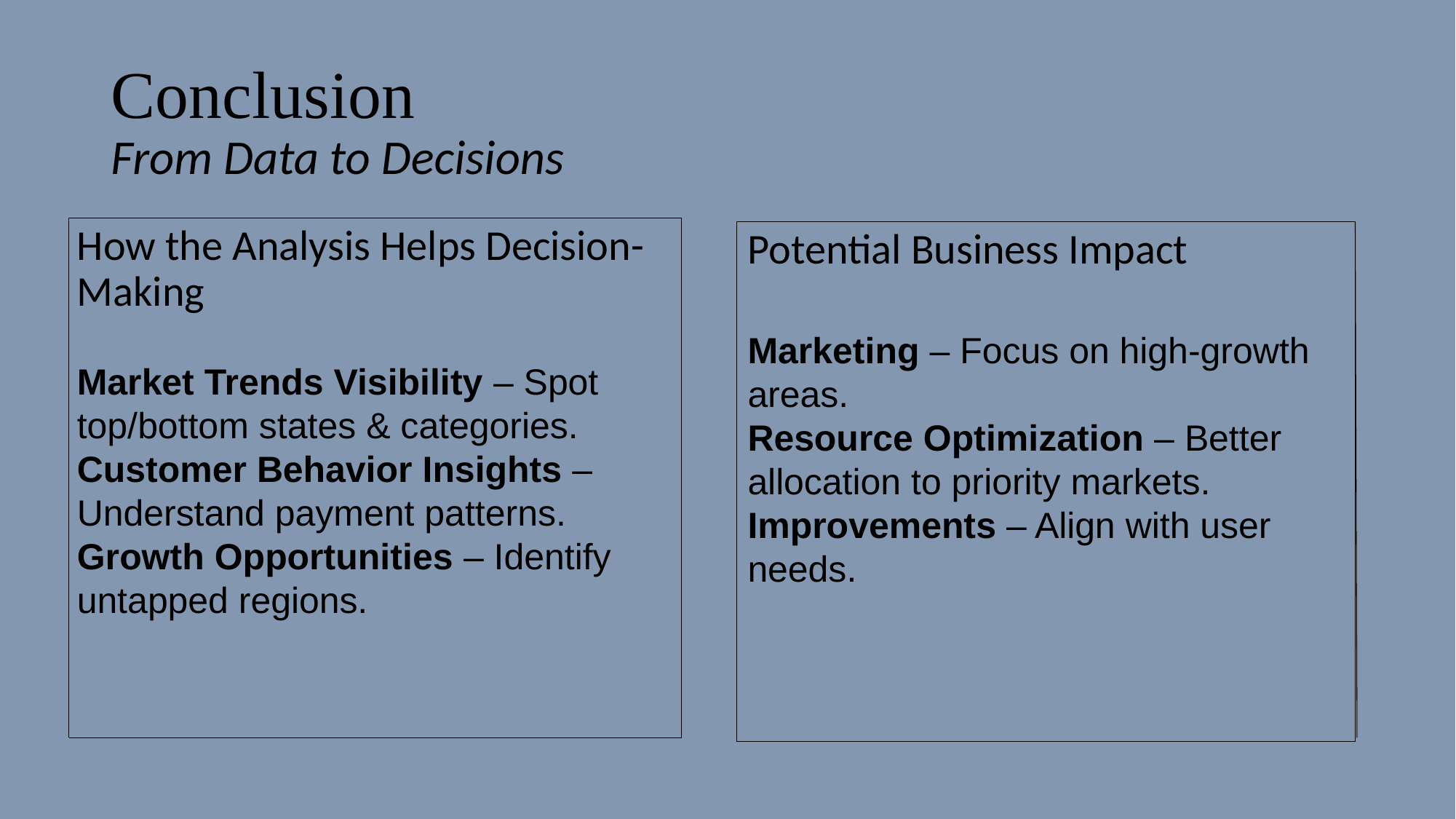

# Conclusion From Data to Decisions
How the Analysis Helps Decision-Making

Market Trends Visibility – Spot top/bottom states & categories.
Customer Behavior Insights – Understand payment patterns.
Growth Opportunities – Identify untapped regions.

Potential Business Impact

Marketing – Focus on high-growth areas.
Resource Optimization – Better allocation to priority markets.
Improvements – Align with user needs.